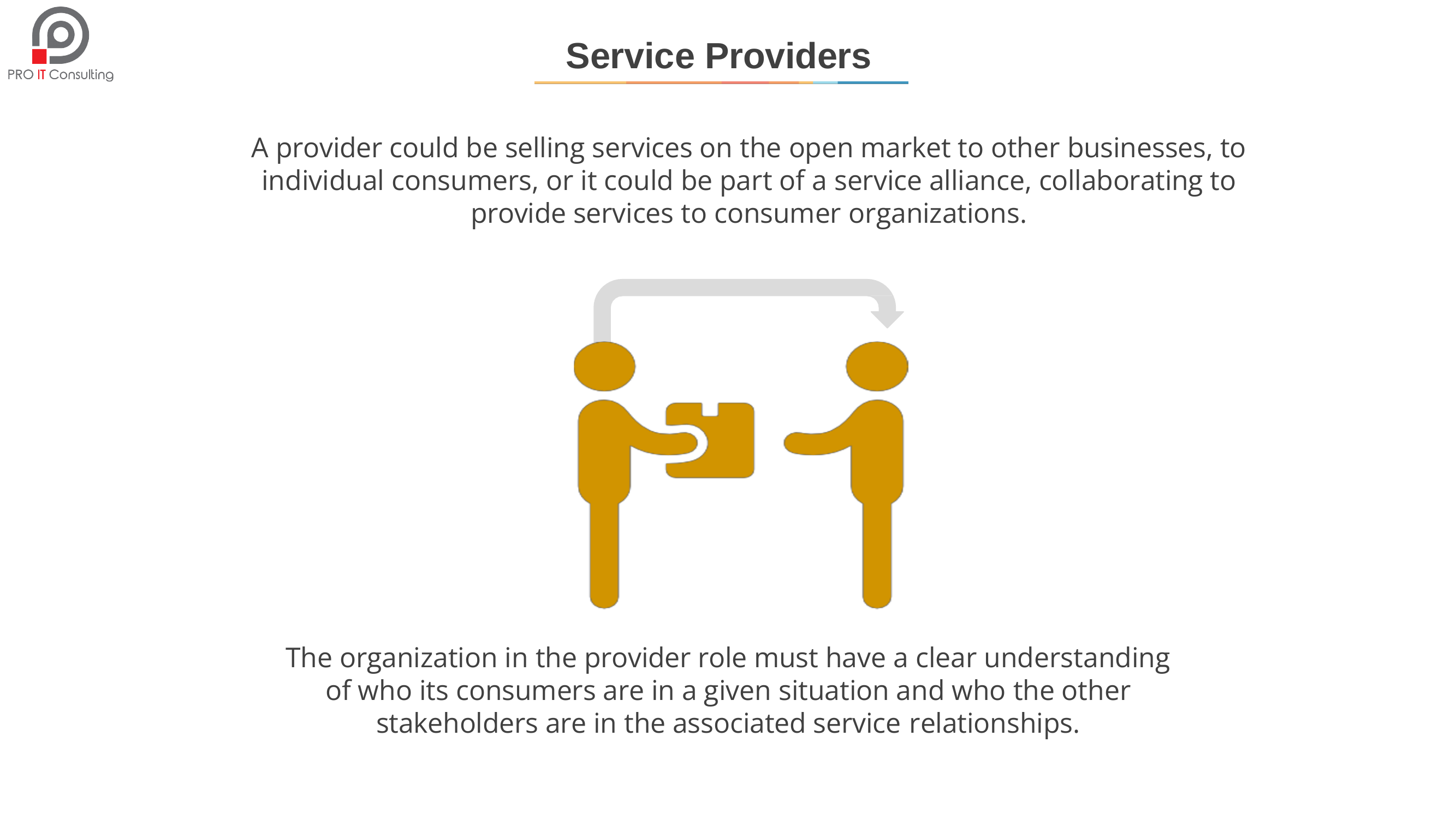

# Service Providers

A provider could be selling services on the open market to other businesses, to  individual consumers, or it could be part of a service alliance, collaborating to  provide services to consumer organizations.

The organization in the provider role must have a clear understanding  of who its consumers are in a given situation and who the other  stakeholders are in the associated service relationships.